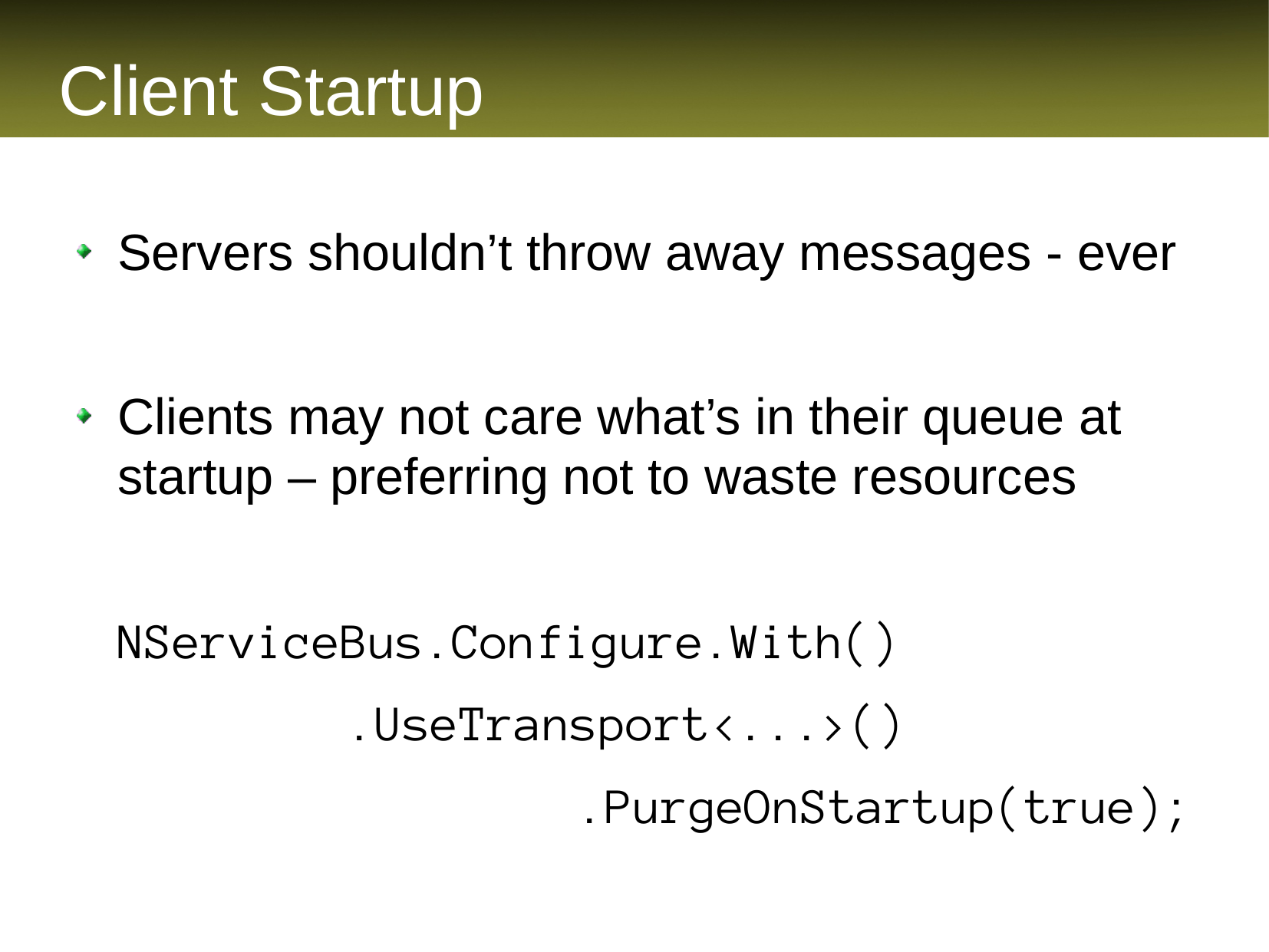

# Client Startup
Servers shouldn’t throw away messages - ever

Clients may not care what’s in their queue at startup – preferring not to waste resources

	NServiceBus.Configure.With()
			.UseTransport<...>()
					.PurgeOnStartup(true);